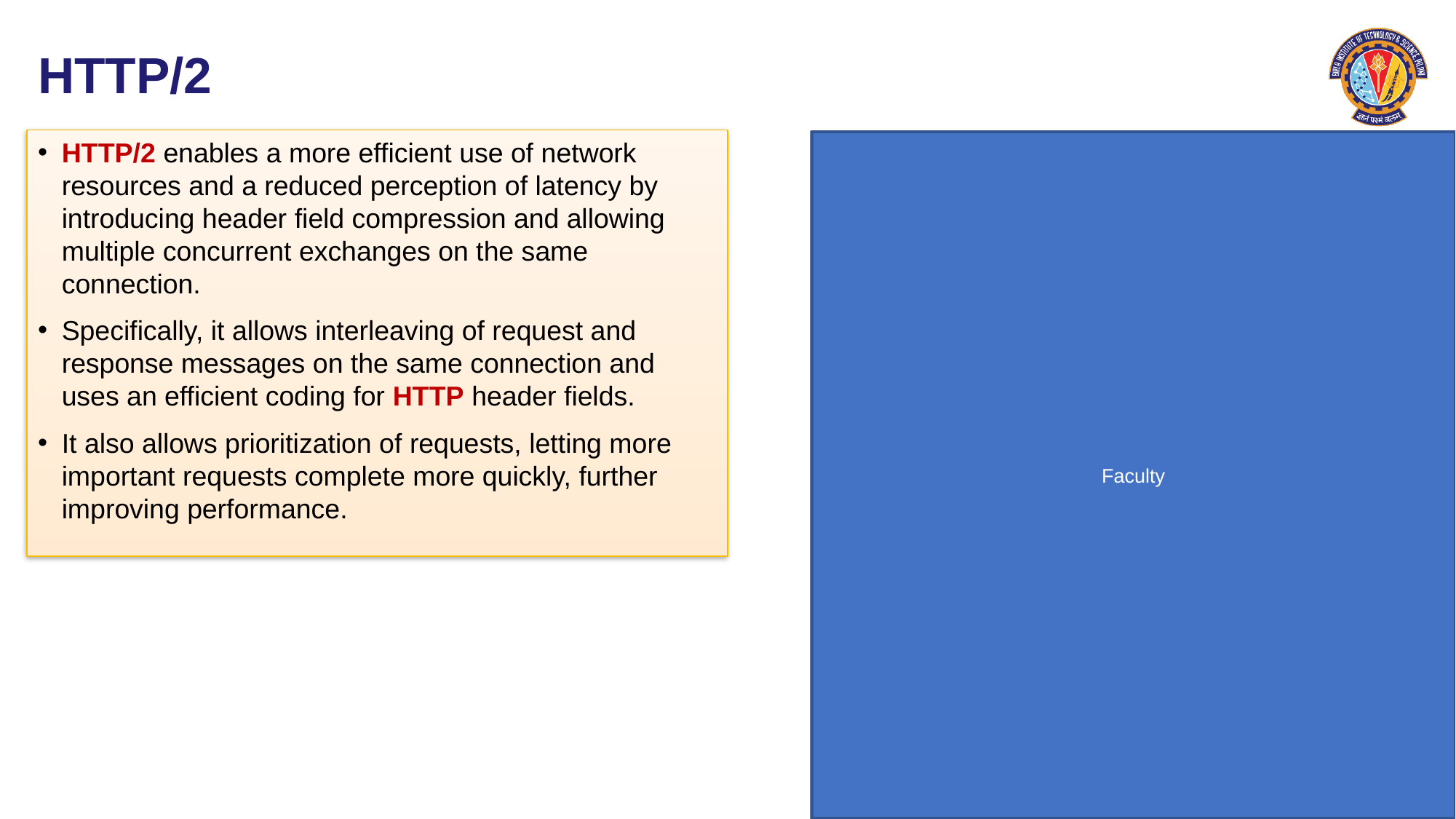

# HTTP/2
HTTP/2 enables a more efficient use of network resources and a reduced perception of latency by introducing header field compression and allowing multiple concurrent exchanges on the same connection.
Specifically, it allows interleaving of request and response messages on the same connection and uses an efficient coding for HTTP header fields.
It also allows prioritization of requests, letting more important requests complete more quickly, further improving performance.